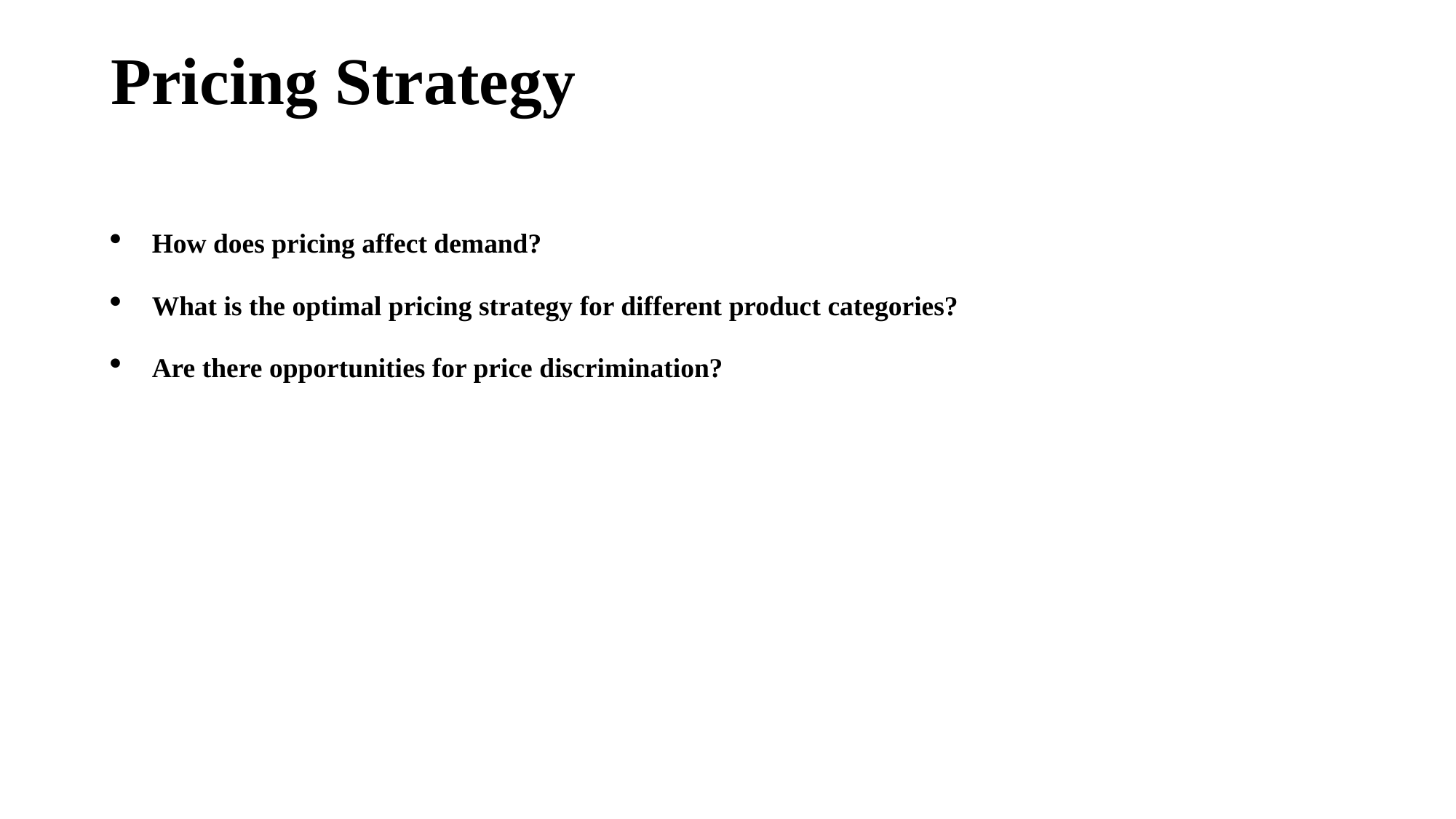

# Pricing Strategy
How does pricing affect demand?
What is the optimal pricing strategy for different product categories?
Are there opportunities for price discrimination?